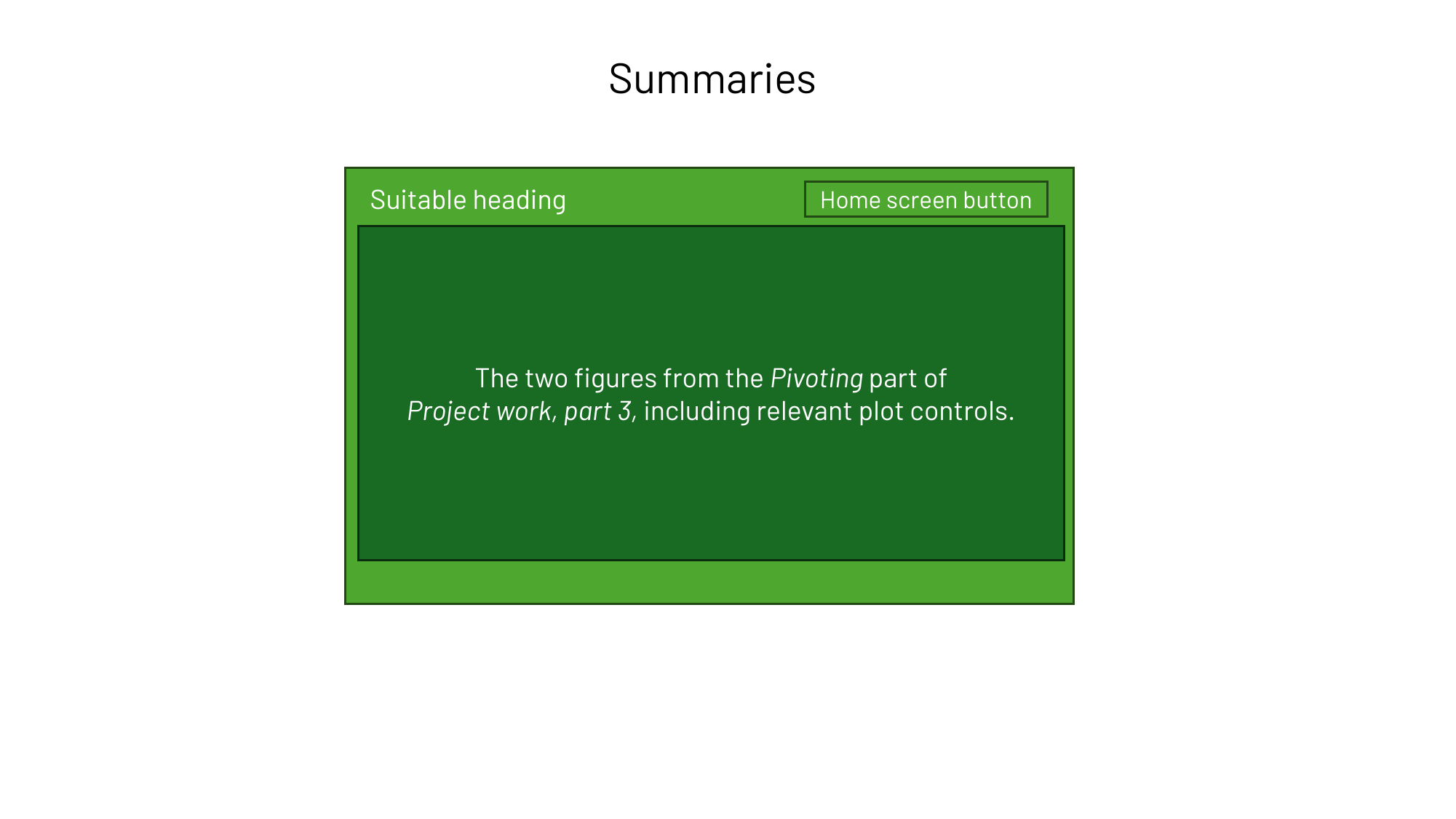

Summaries

Suitable heading
Home screen button
The two figures from the Pivoting part of
Project work, part 3, including relevant plot controls.